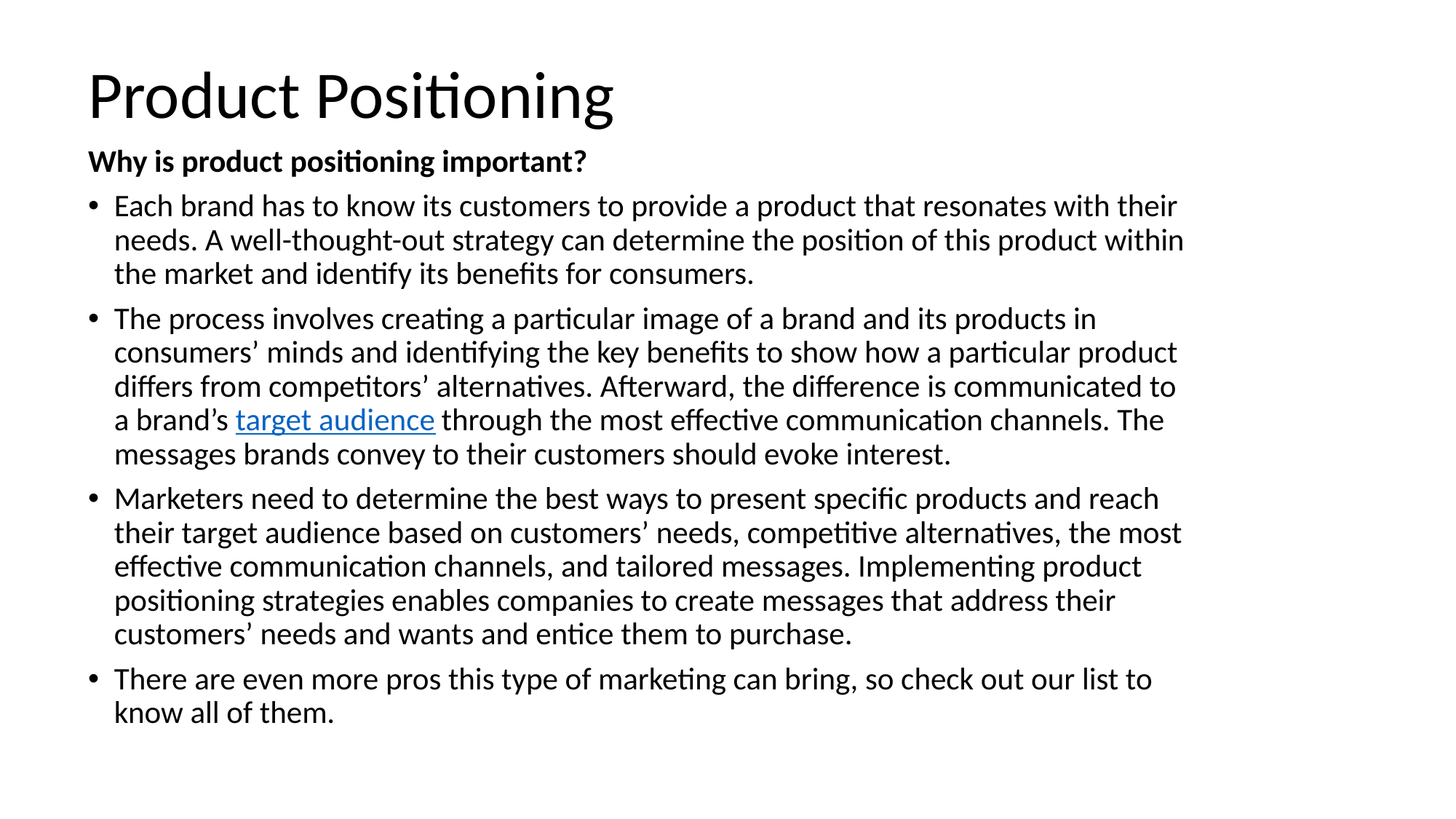

# Product Positioning
Why is product positioning important?
Each brand has to know its customers to provide a product that resonates with their needs. A well-thought-out strategy can determine the position of this product within the market and identify its benefits for consumers.
The process involves creating a particular image of a brand and its products in consumers’ minds and identifying the key benefits to show how a particular product differs from competitors’ alternatives. Afterward, the difference is communicated to a brand’s target audience through the most effective communication channels. The messages brands convey to their customers should evoke interest.
Marketers need to determine the best ways to present specific products and reach their target audience based on customers’ needs, competitive alternatives, the most effective communication channels, and tailored messages. Implementing product positioning strategies enables companies to create messages that address their customers’ needs and wants and entice them to purchase.
There are even more pros this type of marketing can bring, so check out our list to know all of them.